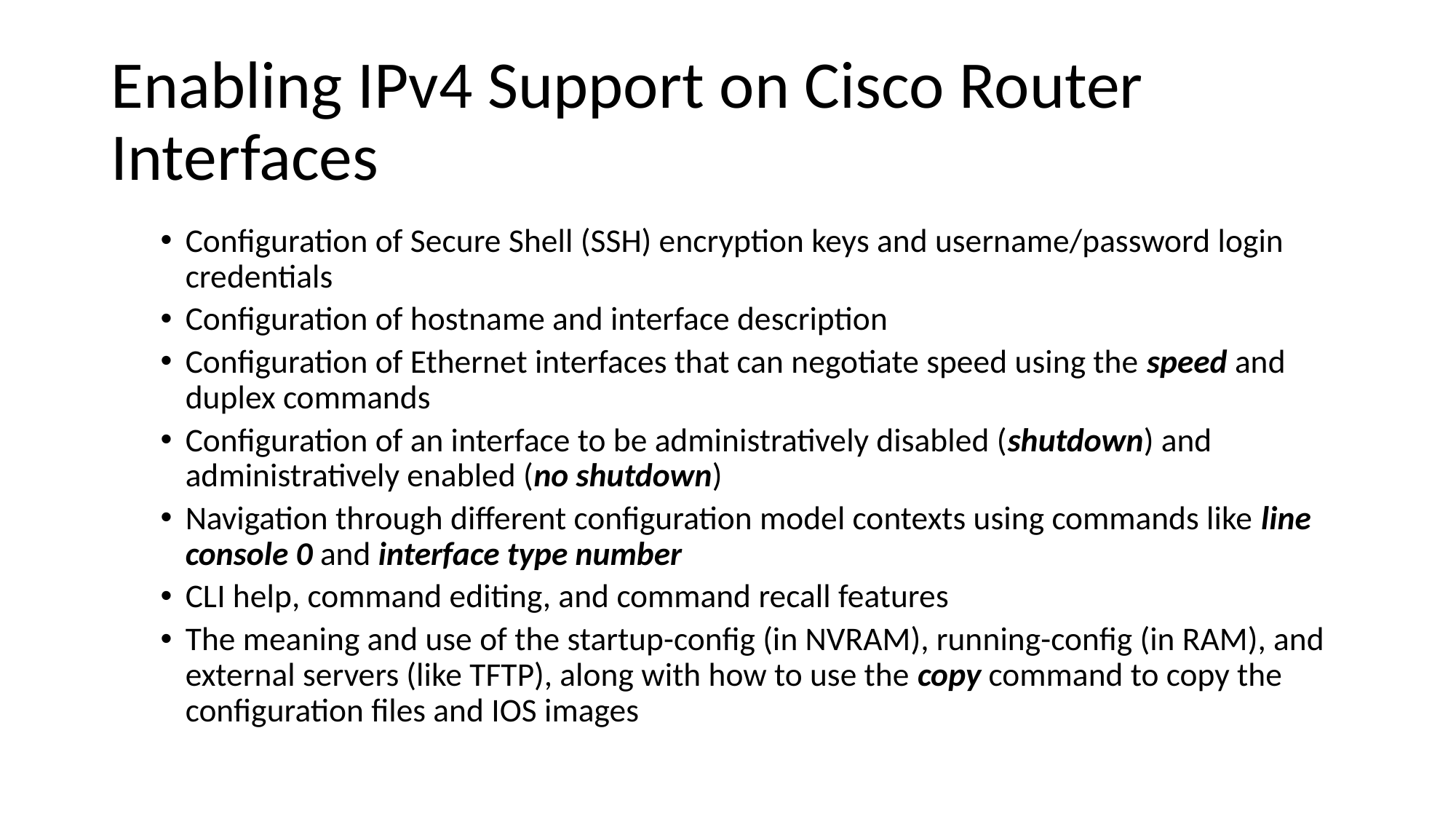

# Enabling IPv4 Support on Cisco Router Interfaces
Configuration of Secure Shell (SSH) encryption keys and username/password login credentials
Configuration of hostname and interface description
Configuration of Ethernet interfaces that can negotiate speed using the speed and duplex commands
Configuration of an interface to be administratively disabled (shutdown) and administratively enabled (no shutdown)
Navigation through different configuration model contexts using commands like line console 0 and interface type number
CLI help, command editing, and command recall features
The meaning and use of the startup-config (in NVRAM), running-config (in RAM), and external servers (like TFTP), along with how to use the copy command to copy the configuration files and IOS images